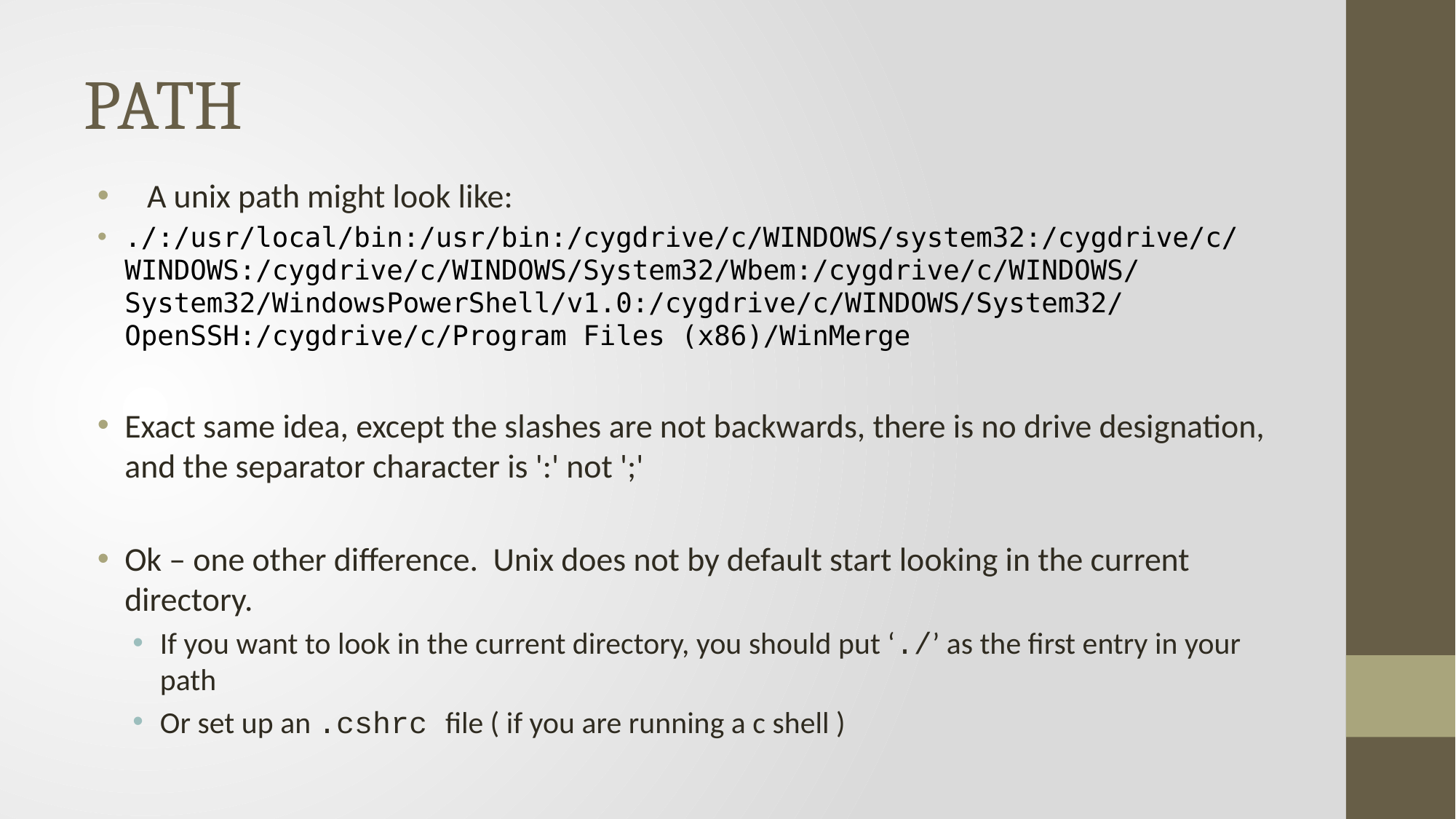

# PATH
   A unix path might look like:
./:/usr/local/bin:/usr/bin:/cygdrive/c/WINDOWS/system32:/cygdrive/c/WINDOWS:/cygdrive/c/WINDOWS/System32/Wbem:/cygdrive/c/WINDOWS/System32/WindowsPowerShell/v1.0:/cygdrive/c/WINDOWS/System32/OpenSSH:/cygdrive/c/Program Files (x86)/WinMerge

Exact same idea, except the slashes are not backwards, there is no drive designation, and the separator character is ':' not ';'

Ok – one other difference.  Unix does not by default start looking in the current directory.
If you want to look in the current directory, you should put ‘./’ as the first entry in your path
Or set up an .cshrc file ( if you are running a c shell )